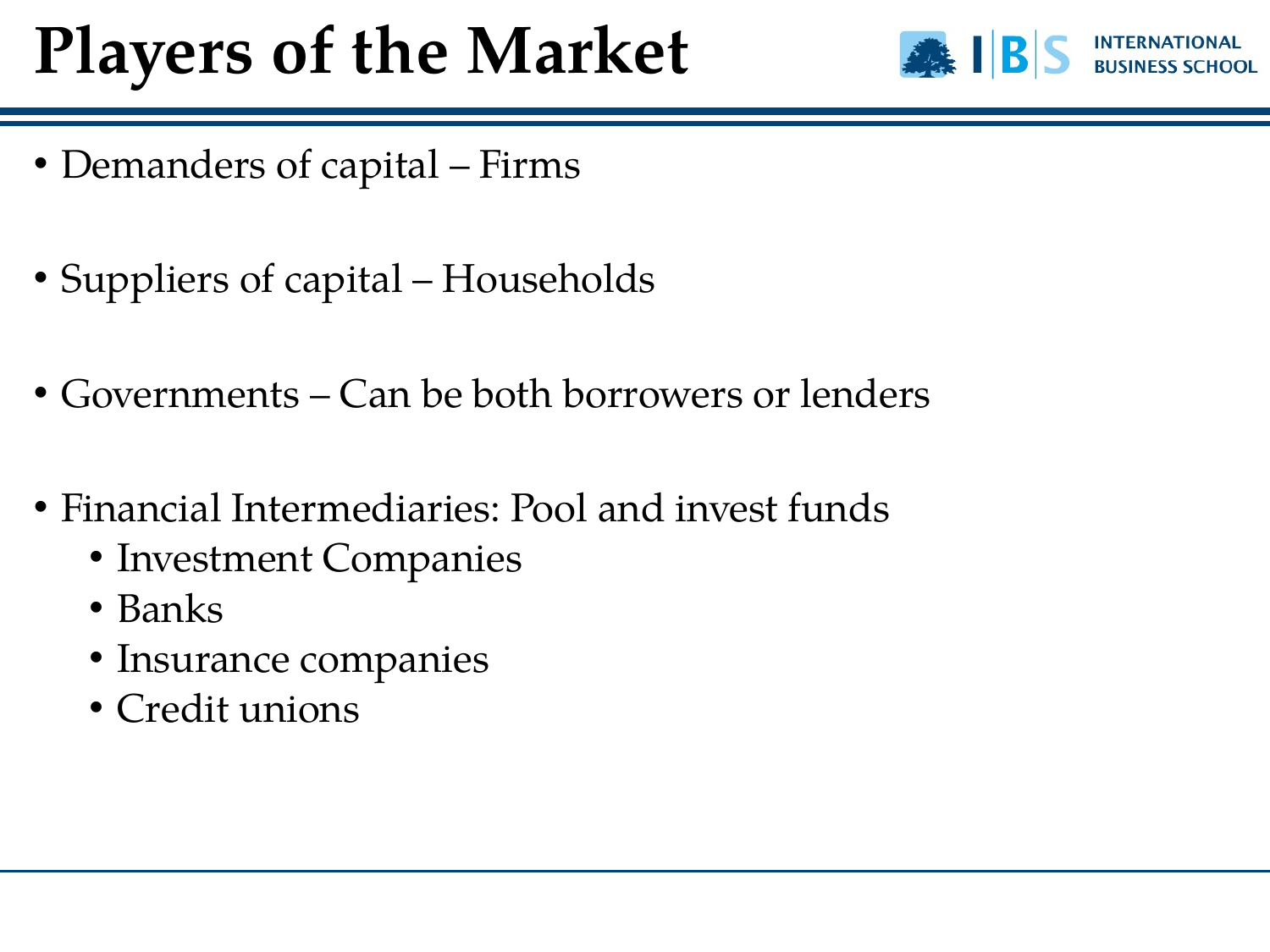

# Players of the Market
Demanders of capital – Firms

Suppliers of capital – Households

Governments – Can be both borrowers or lenders

Financial Intermediaries: Pool and invest funds
Investment Companies
Banks
Insurance companies
Credit unions